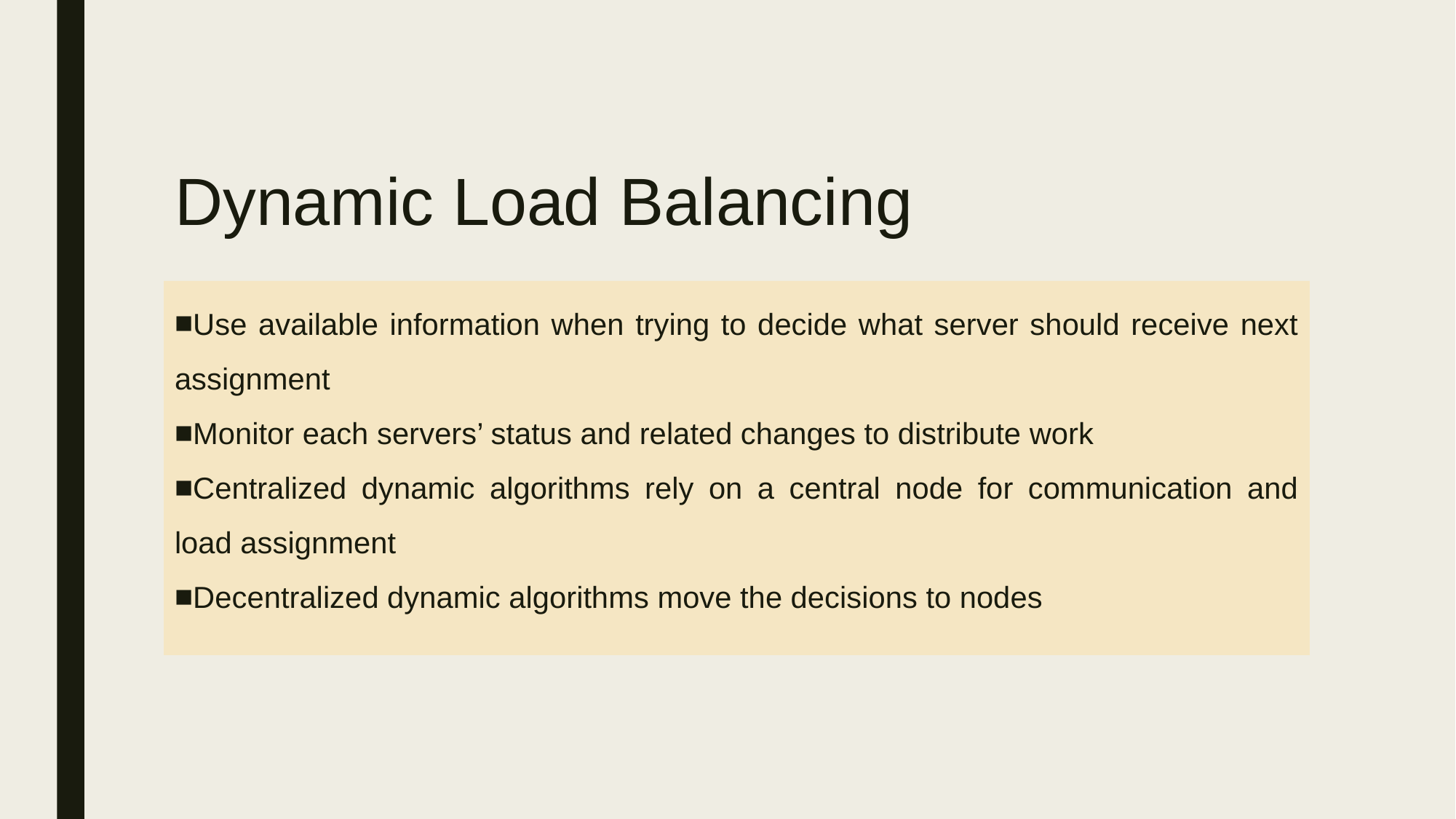

# Dynamic Load Balancing
Use available information when trying to decide what server should receive next assignment
Monitor each servers’ status and related changes to distribute work
Centralized dynamic algorithms rely on a central node for communication and load assignment
Decentralized dynamic algorithms move the decisions to nodes